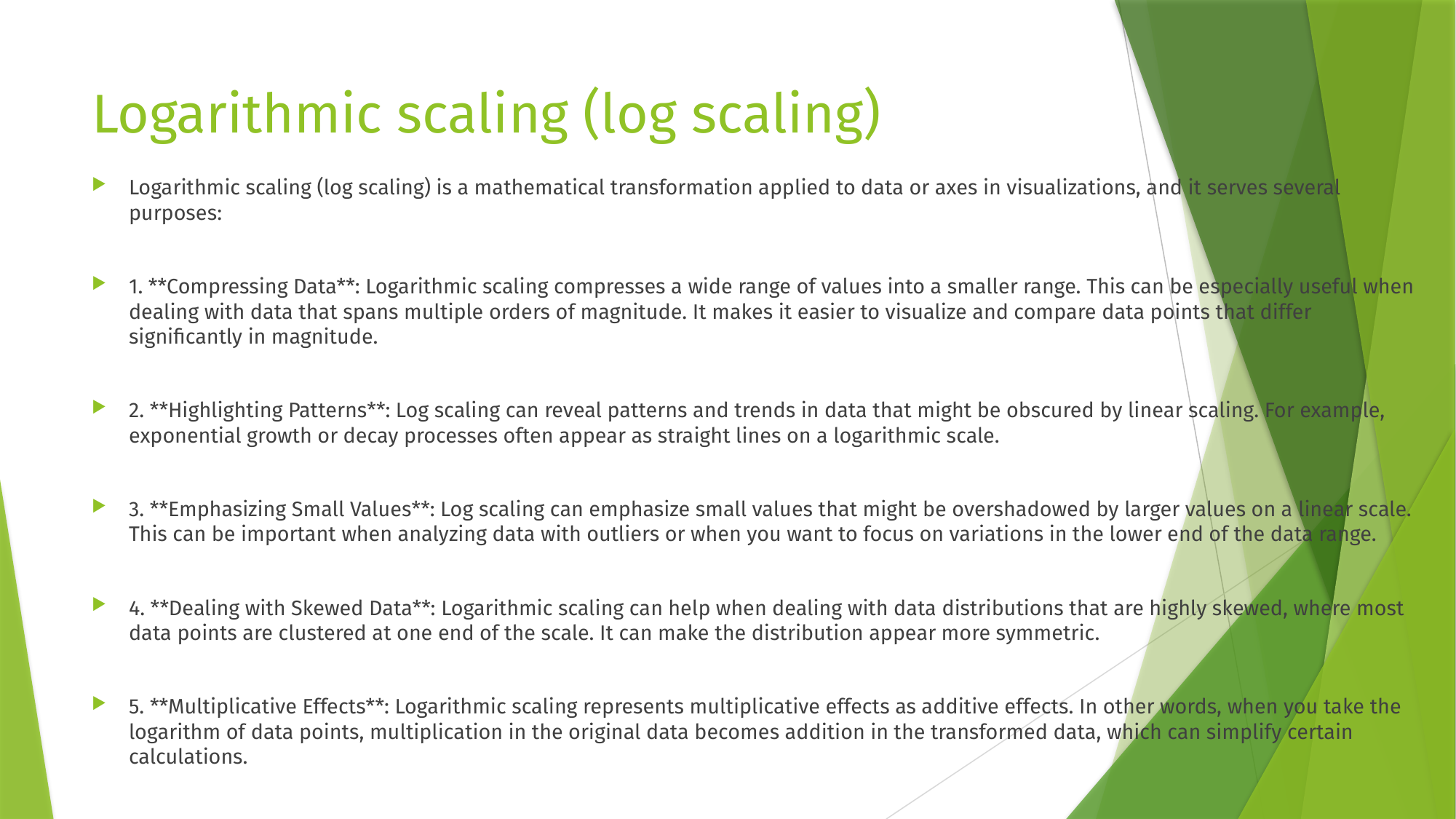

# Logarithmic scaling (log scaling)
Logarithmic scaling (log scaling) is a mathematical transformation applied to data or axes in visualizations, and it serves several purposes:

1. **Compressing Data**: Logarithmic scaling compresses a wide range of values into a smaller range. This can be especially useful when dealing with data that spans multiple orders of magnitude. It makes it easier to visualize and compare data points that differ significantly in magnitude.

2. **Highlighting Patterns**: Log scaling can reveal patterns and trends in data that might be obscured by linear scaling. For example, exponential growth or decay processes often appear as straight lines on a logarithmic scale.

3. **Emphasizing Small Values**: Log scaling can emphasize small values that might be overshadowed by larger values on a linear scale. This can be important when analyzing data with outliers or when you want to focus on variations in the lower end of the data range.

4. **Dealing with Skewed Data**: Logarithmic scaling can help when dealing with data distributions that are highly skewed, where most data points are clustered at one end of the scale. It can make the distribution appear more symmetric.

5. **Multiplicative Effects**: Logarithmic scaling represents multiplicative effects as additive effects. In other words, when you take the logarithm of data points, multiplication in the original data becomes addition in the transformed data, which can simplify certain calculations.